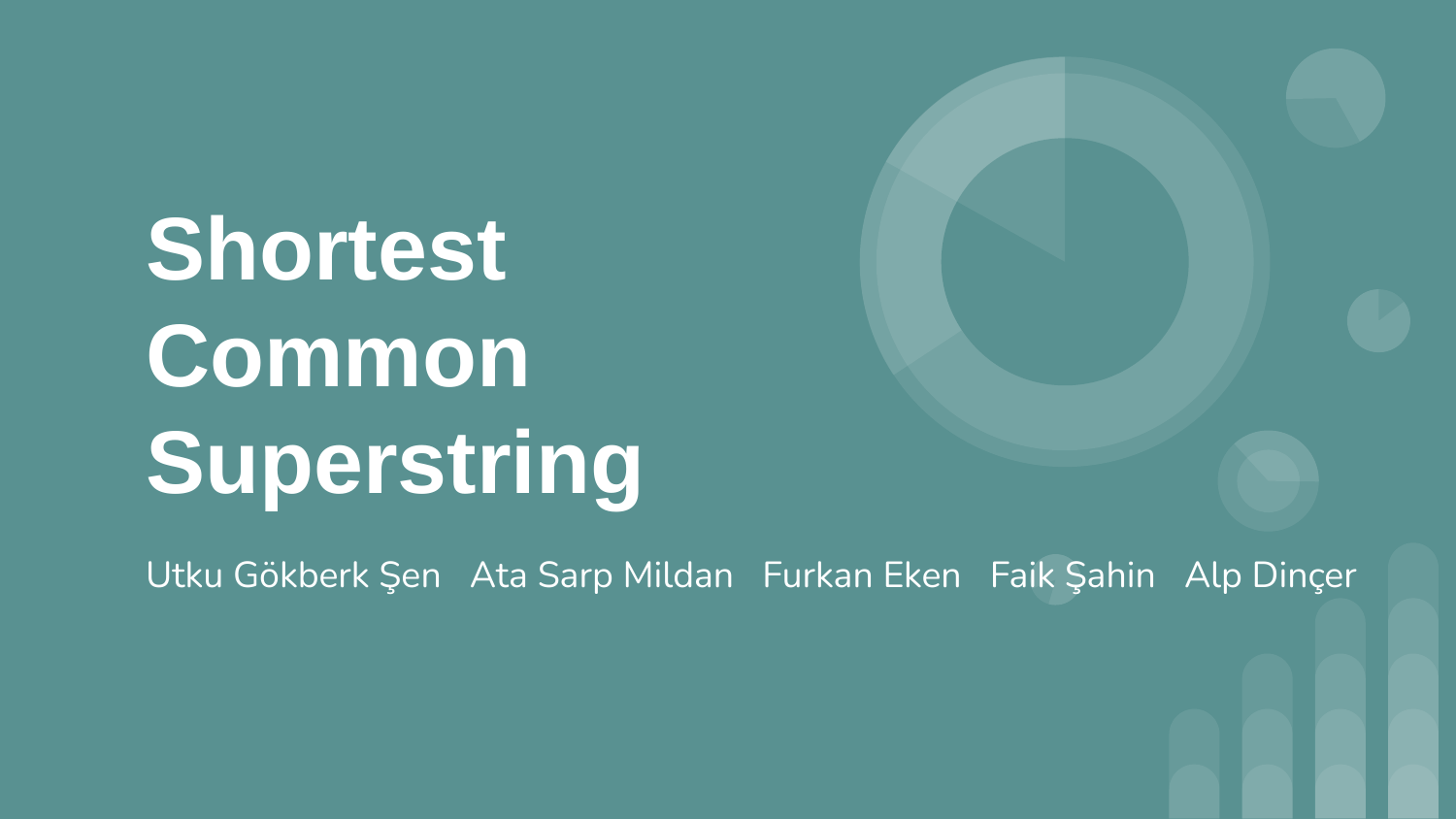

# Shortest Common Superstring
Utku Gökberk Şen   Ata Sarp Mildan   Furkan Eken   Faik Şahin   Alp Dinçer